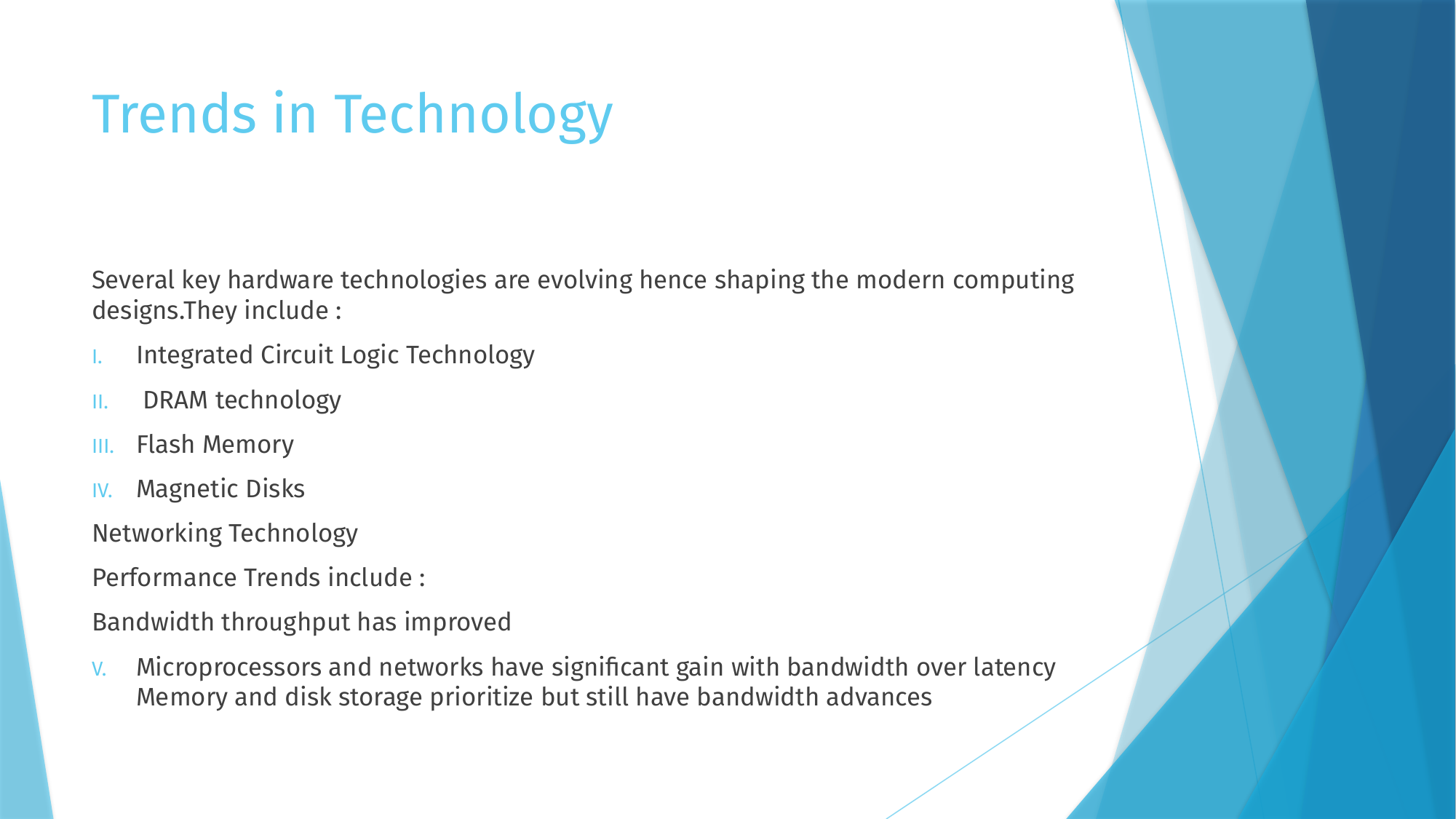

# Trends in Technology
Several key hardware technologies are evolving hence shaping the modern computing designs.They include :
Integrated Circuit Logic Technology
 DRAM technology
Flash Memory
Magnetic Disks
Networking Technology
Performance Trends include :
Bandwidth throughput has improved
Microprocessors and networks have significant gain with bandwidth over latency Memory and disk storage prioritize but still have bandwidth advances